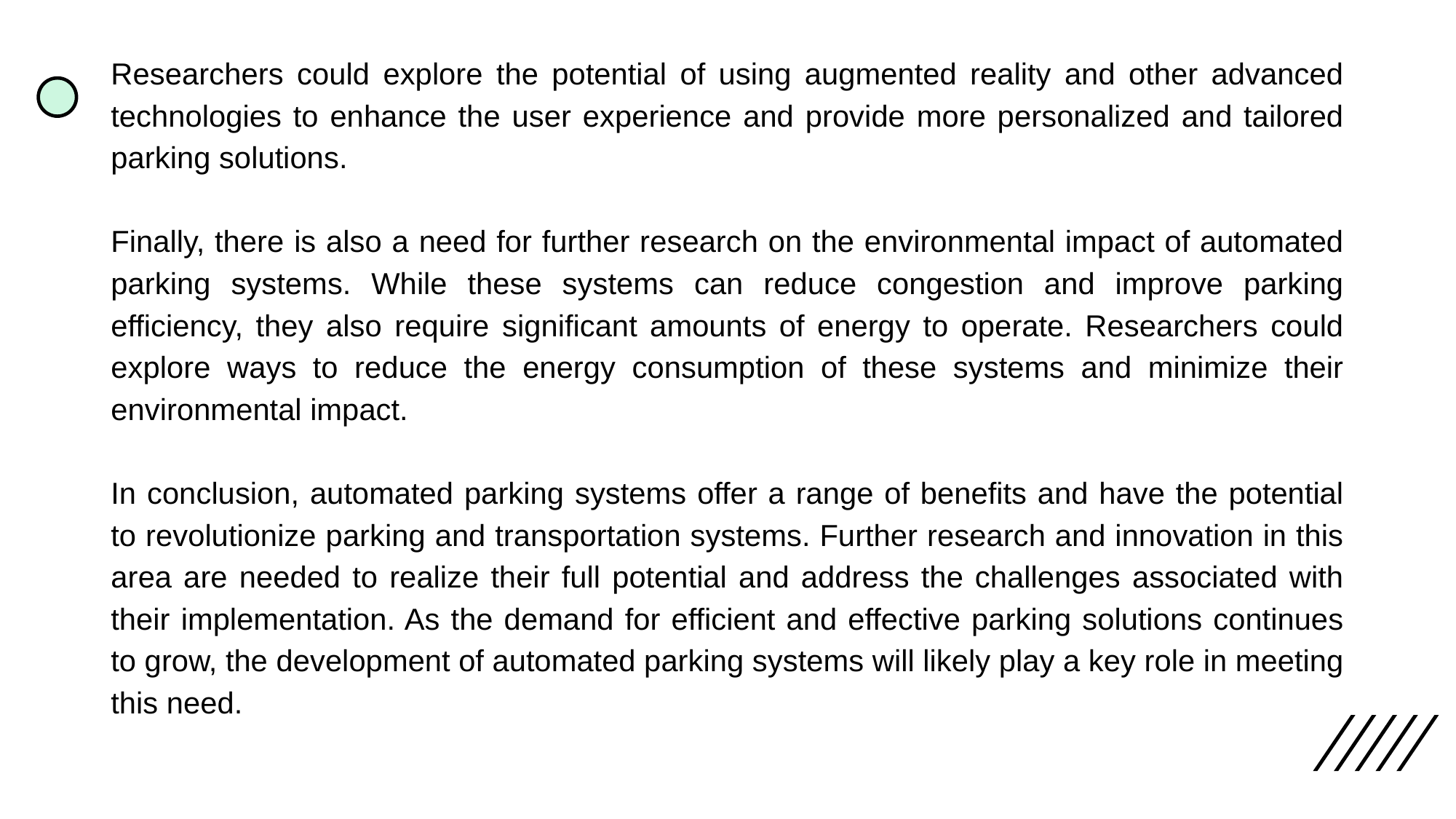

#
Researchers could explore the potential of using augmented reality and other advanced technologies to enhance the user experience and provide more personalized and tailored parking solutions.

Finally, there is also a need for further research on the environmental impact of automated parking systems. While these systems can reduce congestion and improve parking efficiency, they also require significant amounts of energy to operate. Researchers could explore ways to reduce the energy consumption of these systems and minimize their environmental impact.

In conclusion, automated parking systems offer a range of benefits and have the potential to revolutionize parking and transportation systems. Further research and innovation in this area are needed to realize their full potential and address the challenges associated with their implementation. As the demand for efficient and effective parking solutions continues to grow, the development of automated parking systems will likely play a key role in meeting this need.